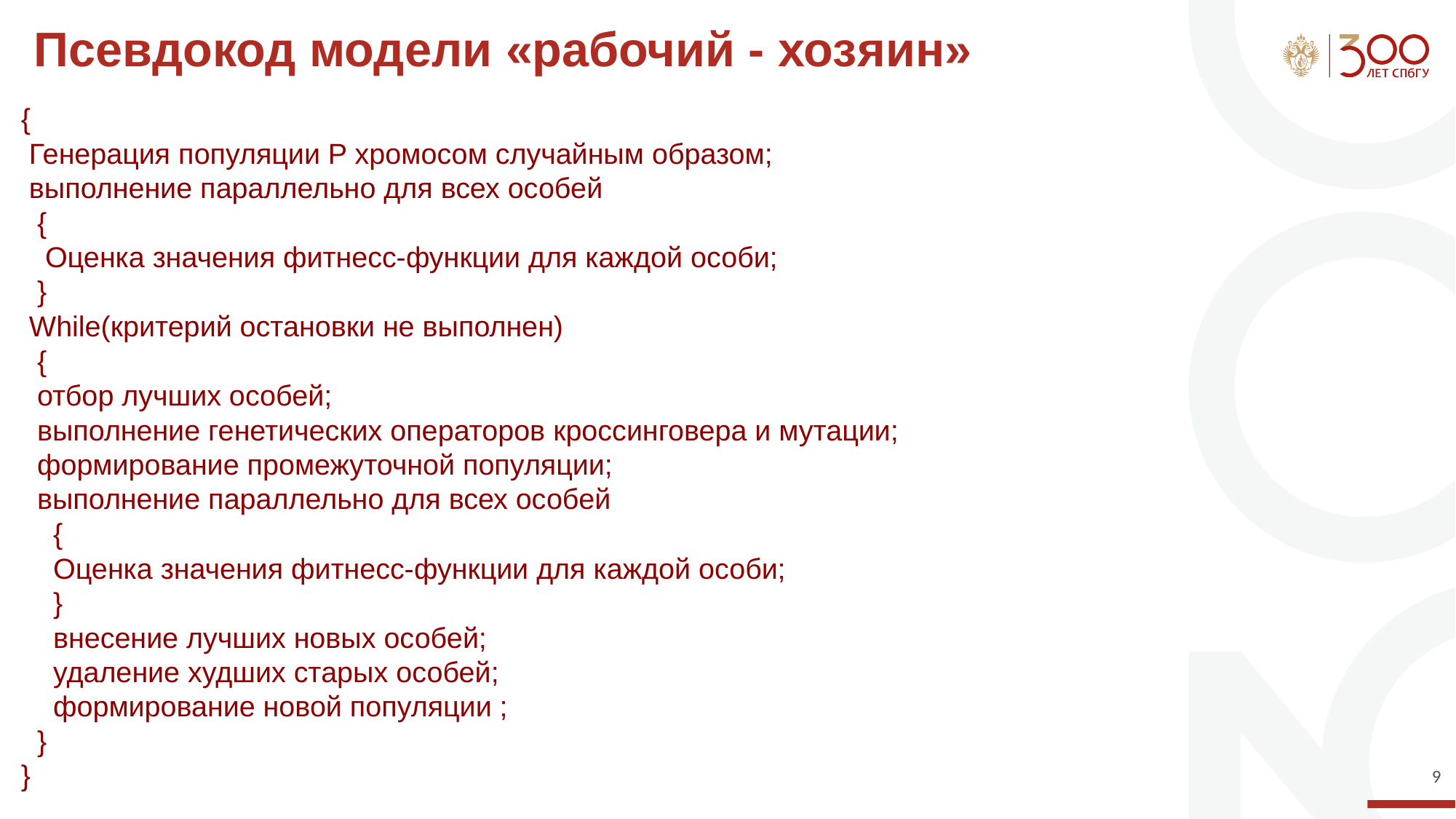

# Псевдокод модели «рабочий - хозяин»
{
 Генерация популяции P хромосом случайным образом;
 выполнение параллельно для всех особей
  {
   Оценка значения фитнесс-функции для каждой особи;
  }
 While(критерий остановки не выполнен)
  {
  отбор лучших особей;
  выполнение генетических операторов кроссинговера и мутации;
  формирование промежуточной популяции;
  выполнение параллельно для всех особей
    {
    Оценка значения фитнесс-функции для каждой особи;
    }
    внесение лучших новых особей;
    удаление худших старых особей;
    формирование новой популяции ;
  }
}
9